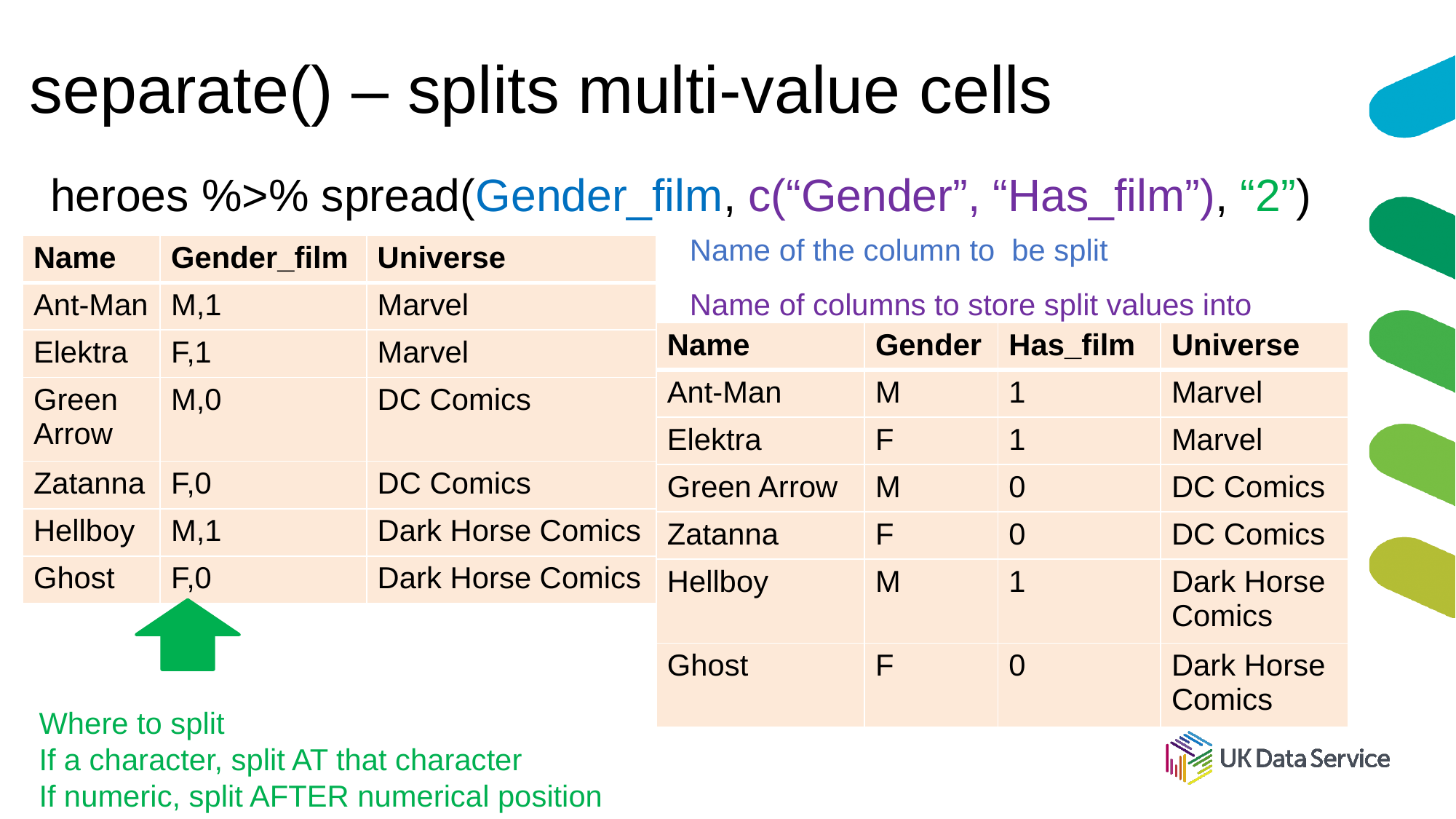

# separate() – splits multi-value cells
heroes %>% spread(Gender_film, c(“Gender”, “Has_film”), “2”)
Name of the column to  be split
Name of columns to store split values into
| Name | Gender\_film | Universe |
| --- | --- | --- |
| Ant-Man | M,1 | Marvel |
| Elektra | F,1 | Marvel |
| Green Arrow | M,0 | DC Comics |
| Zatanna | F,0 | DC Comics |
| Hellboy | M,1 | Dark Horse Comics |
| Ghost | F,0 | Dark Horse Comics |
| Name | Gender | Has\_film | Universe |
| --- | --- | --- | --- |
| Ant-Man | M | 1 | Marvel |
| Elektra | F | 1 | Marvel |
| Green Arrow | M | 0 | DC Comics |
| Zatanna | F | 0 | DC Comics |
| Hellboy | M | 1 | Dark Horse Comics |
| Ghost | F | 0 | Dark Horse Comics |

Where to split
If a character, split AT that character
If numeric, split AFTER numerical position